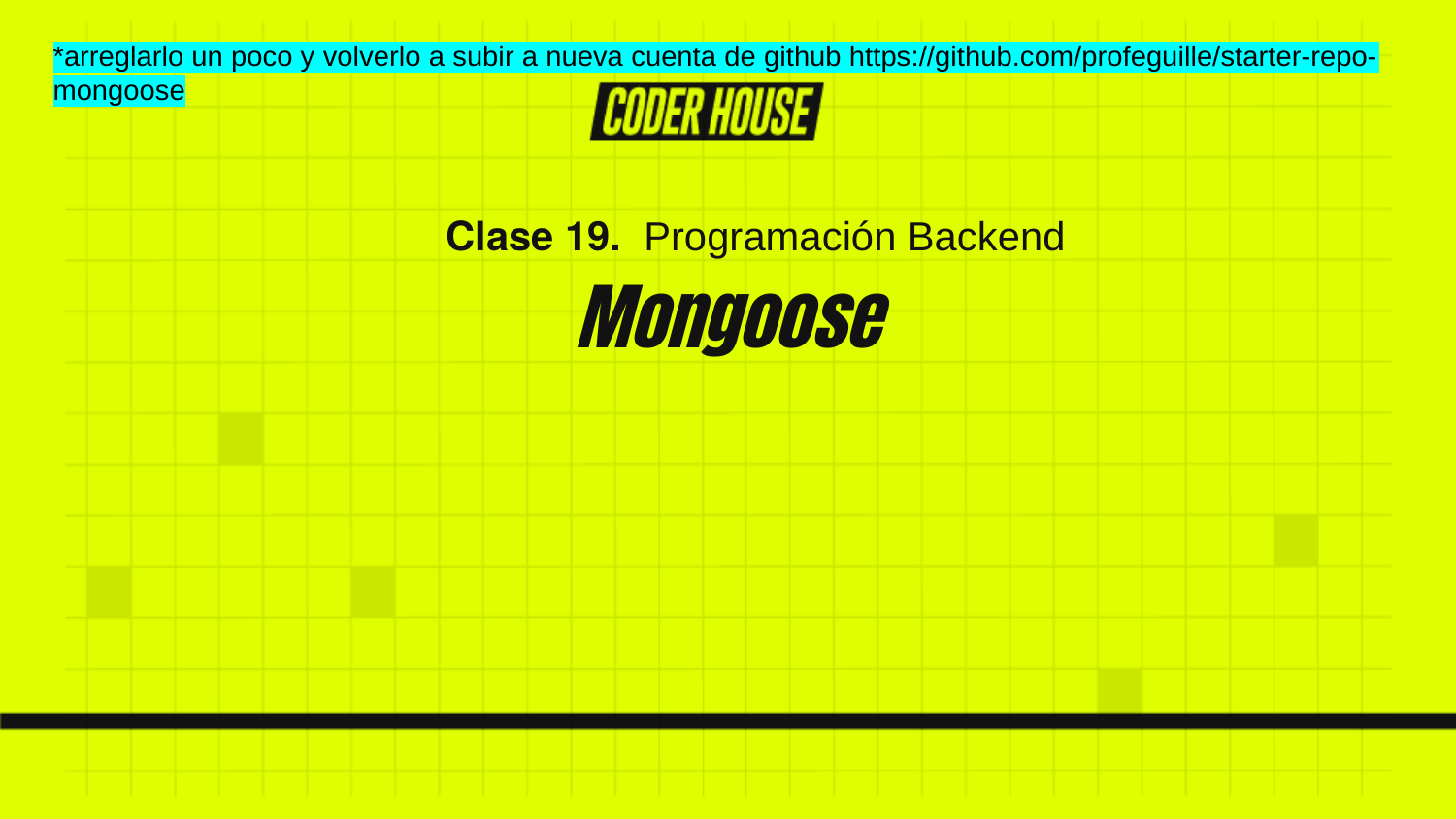

*arreglarlo un poco y volverlo a subir a nueva cuenta de github https://github.com/profeguille/starter-repo-mongoose
     Clase 19.  Programación Backend
Mongoose